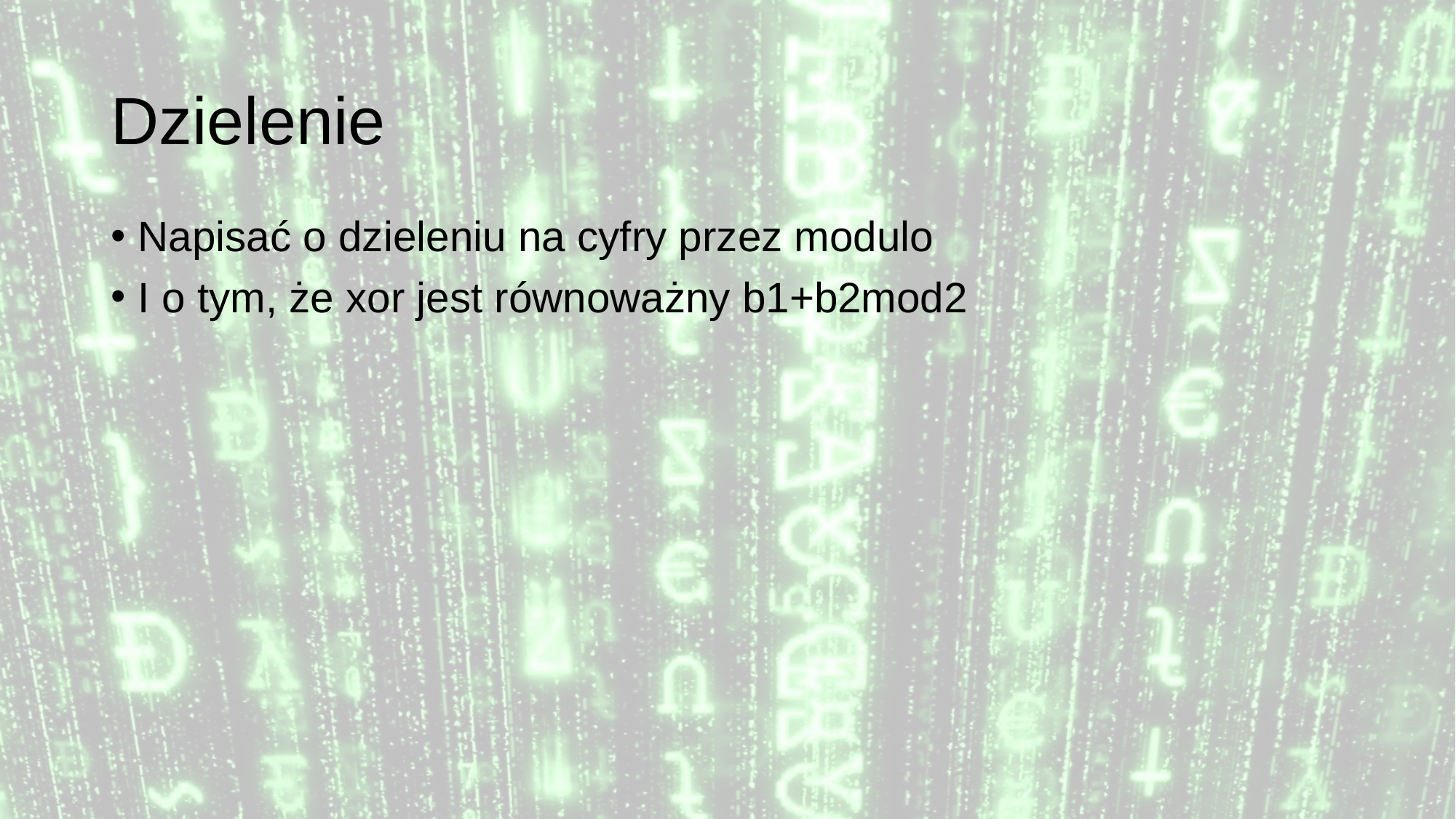

# Dzielenie
Napisać o dzieleniu na cyfry przez modulo
I o tym, że xor jest równoważny b1+b2mod2